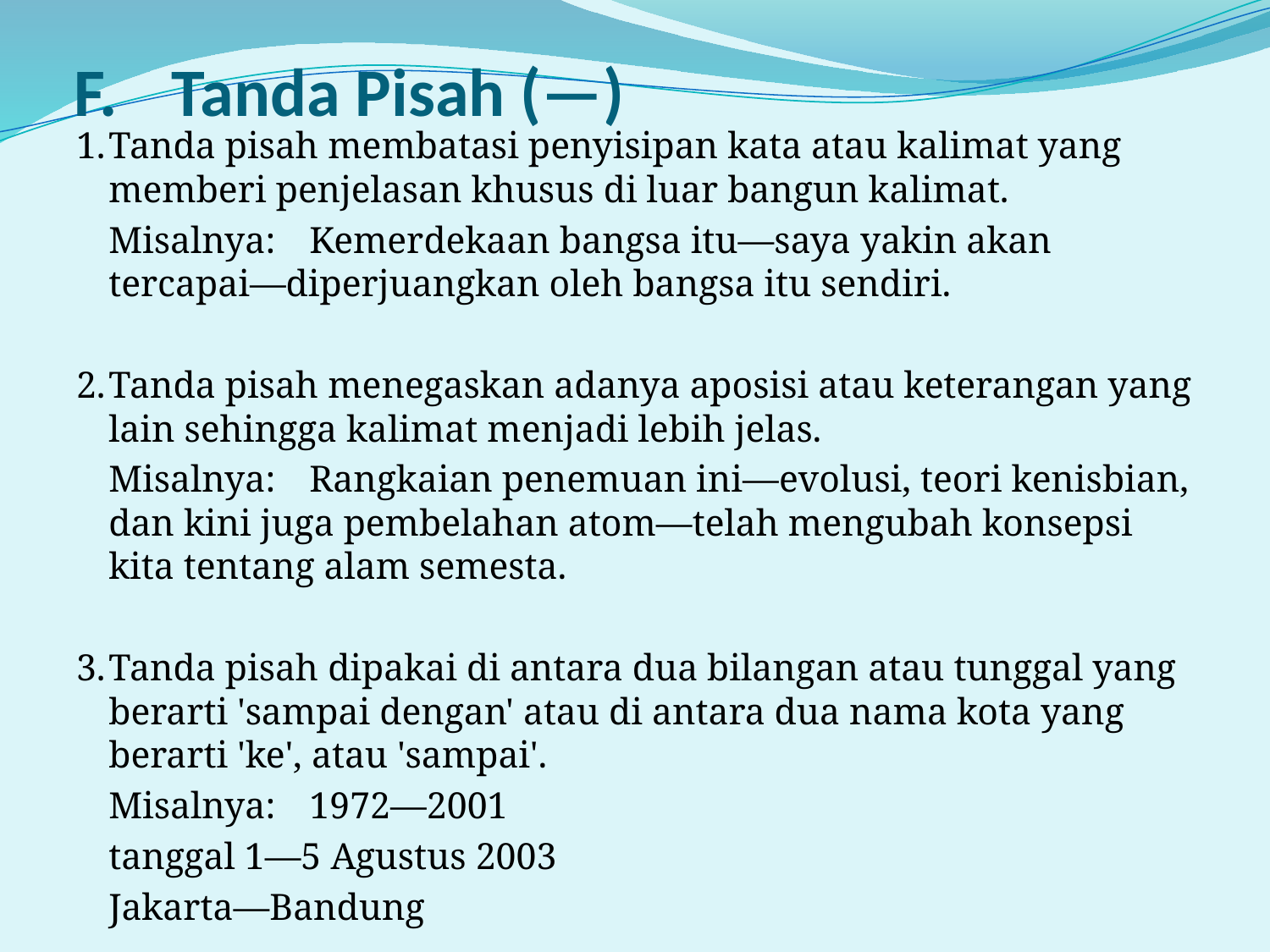

# F.	Tanda Pisah (—)
1.	Tanda pisah membatasi penyisipan kata atau kalimat yang memberi penjelasan khusus di luar bangun kalimat.
	Misalnya:	Kemerdekaan bangsa itu—saya yakin akan tercapai—diperjuangkan oleh bangsa itu sendiri.

2.	Tanda pisah menegaskan adanya aposisi atau keterangan yang lain sehingga kalimat menjadi lebih jelas.
	Misalnya:	Rangkaian penemuan ini—evolusi, teori kenisbian, dan kini juga pembelahan atom—telah mengubah konsepsi kita tentang alam semesta.

3.	Tanda pisah dipakai di antara dua bilangan atau tunggal yang berarti 'sampai dengan' atau di antara dua nama kota yang berarti 'ke', atau 'sampai'.
	Misalnya:	1972—2001
			tanggal 1—5 Agustus 2003
			Jakarta—Bandung